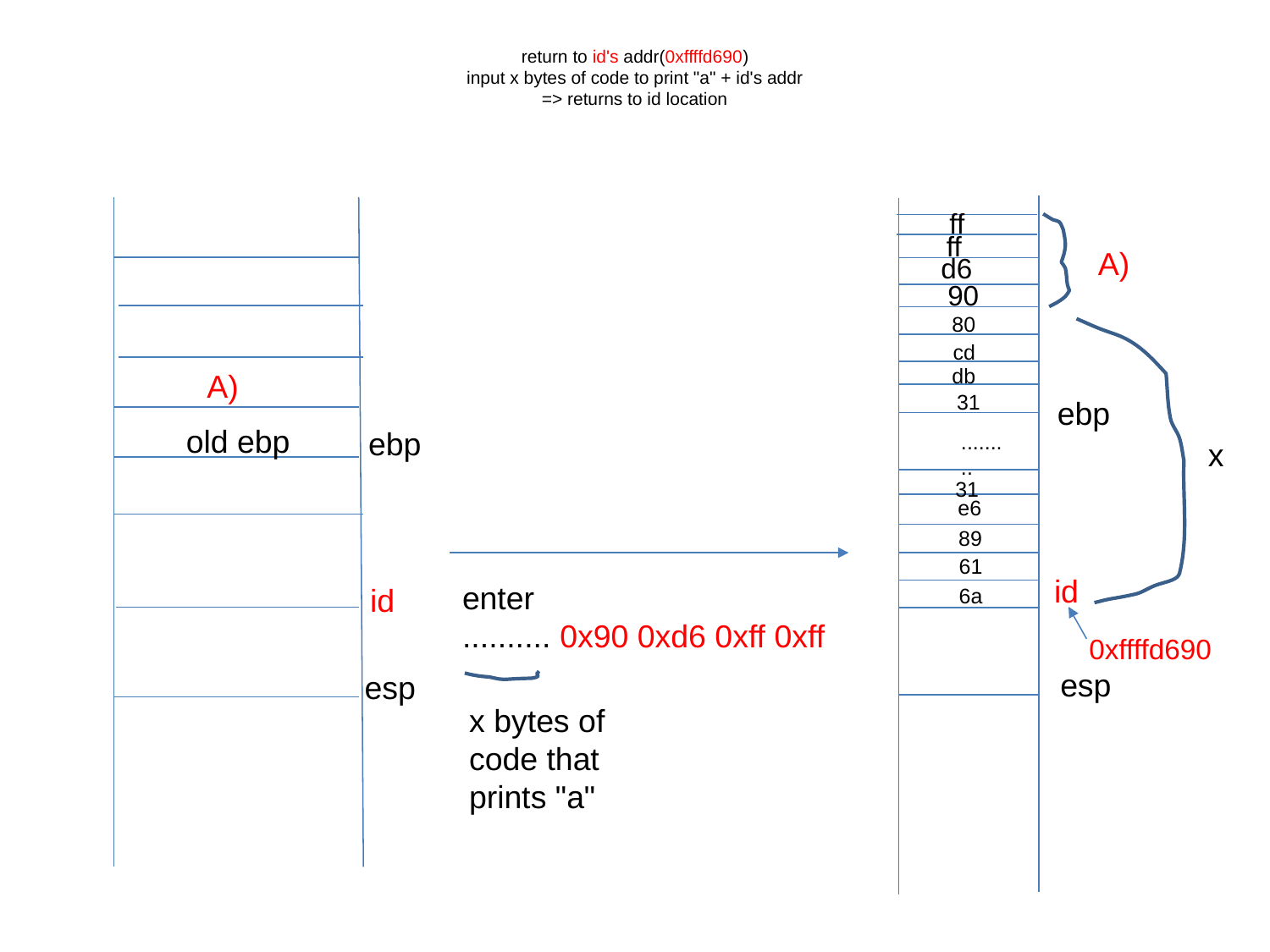

# return to id's addr(0xffffd690) input x bytes of code to print "a" + id's addr => returns to id location
ff

ff
A)
d6
90
80

cd
db
A)
31
ebp
old ebp
ebp
.........
x
31
e6
89
61
id
enter
.......... 0x90 0xd6 0xff 0xff
id
6a
0xffffd690
esp
esp

x bytes of code that
prints "a"